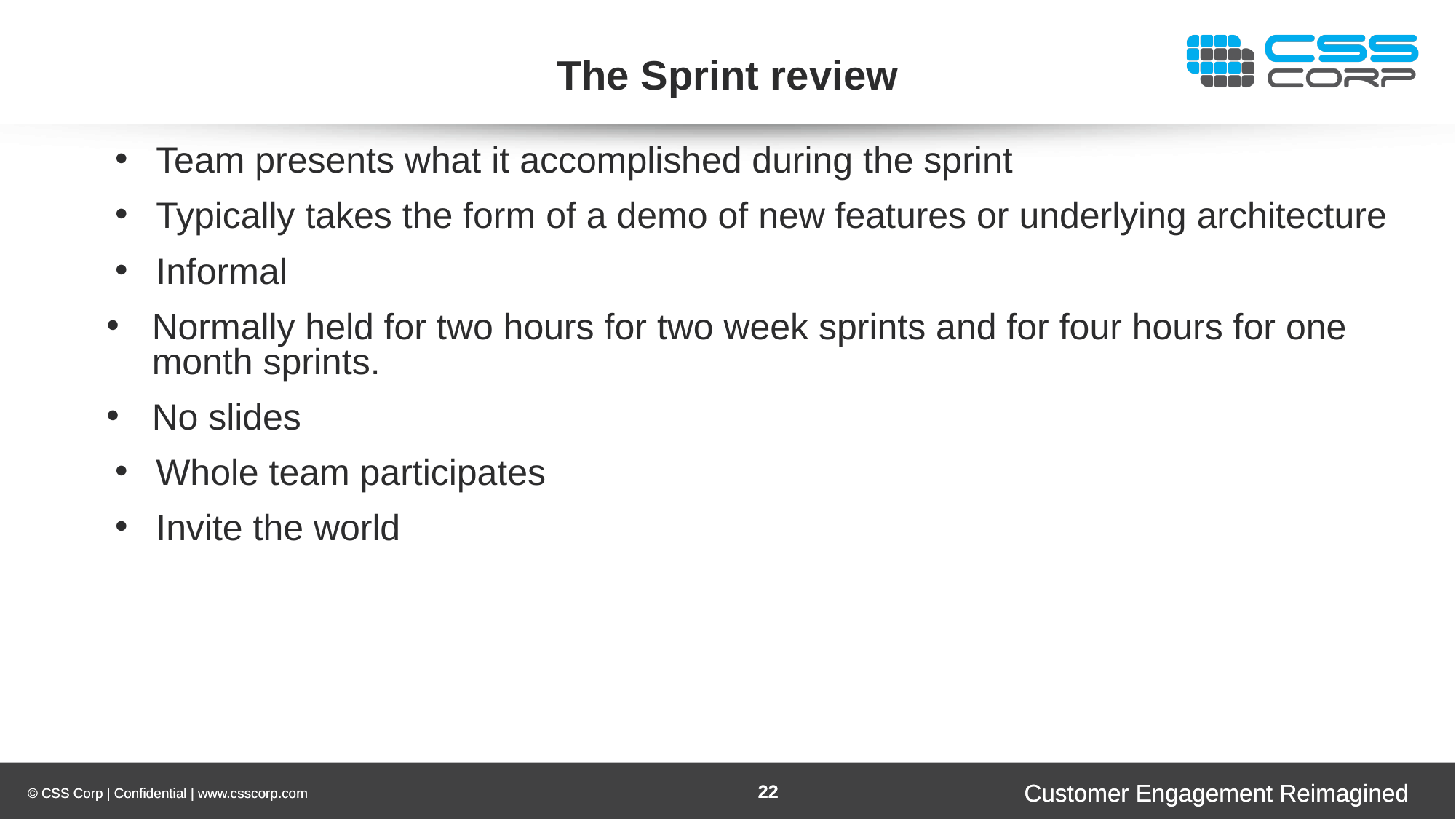

# The Sprint review
Team presents what it accomplished during the sprint
Typically takes the form of a demo of new features or underlying architecture
Informal
Normally held for two hours for two week sprints and for four hours for one month sprints.
No slides
Whole team participates
Invite the world